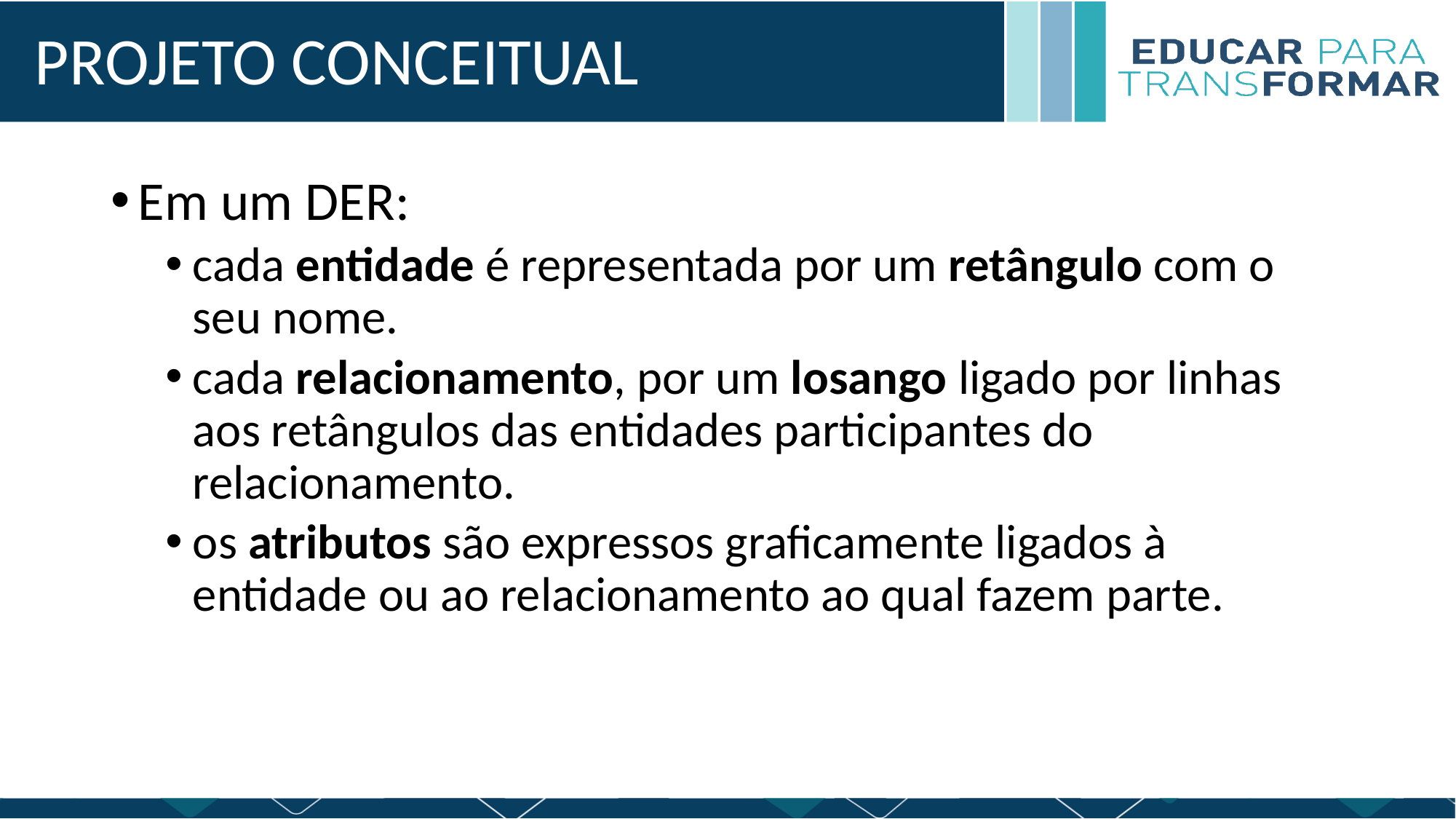

# PROJETO CONCEITUAL
Em um DER:
cada entidade é representada por um retângulo com o seu nome.
cada relacionamento, por um losango ligado por linhas aos retângulos das entidades participantes do relacionamento.
os atributos são expressos graficamente ligados à entidade ou ao relacionamento ao qual fazem parte.